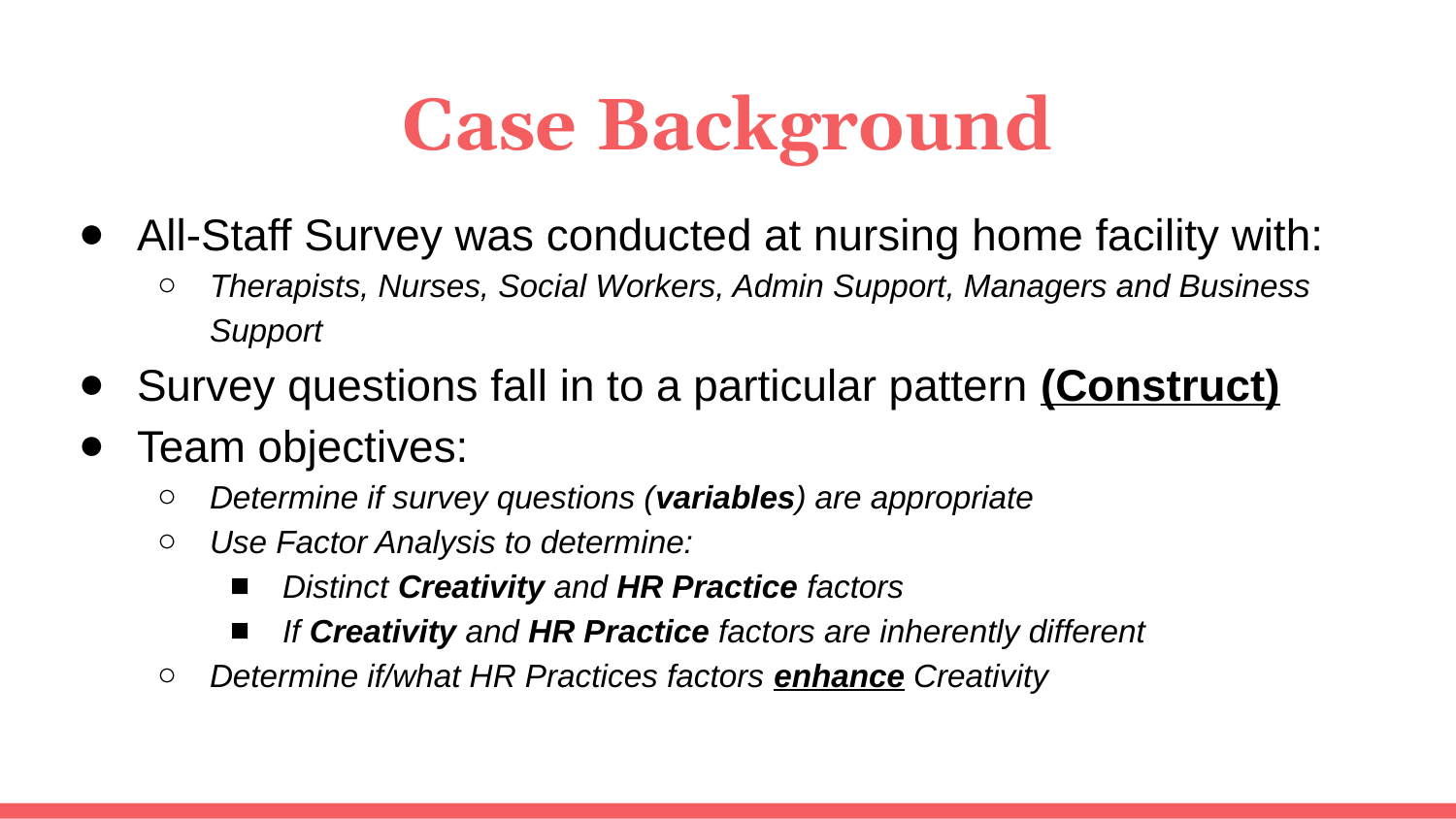

# Case Background
All-Staff Survey was conducted at nursing home facility with:
Therapists, Nurses, Social Workers, Admin Support, Managers and Business Support
Survey questions fall in to a particular pattern (Construct)
Team objectives:
Determine if survey questions (variables) are appropriate
Use Factor Analysis to determine:
Distinct Creativity and HR Practice factors
If Creativity and HR Practice factors are inherently different
Determine if/what HR Practices factors enhance Creativity